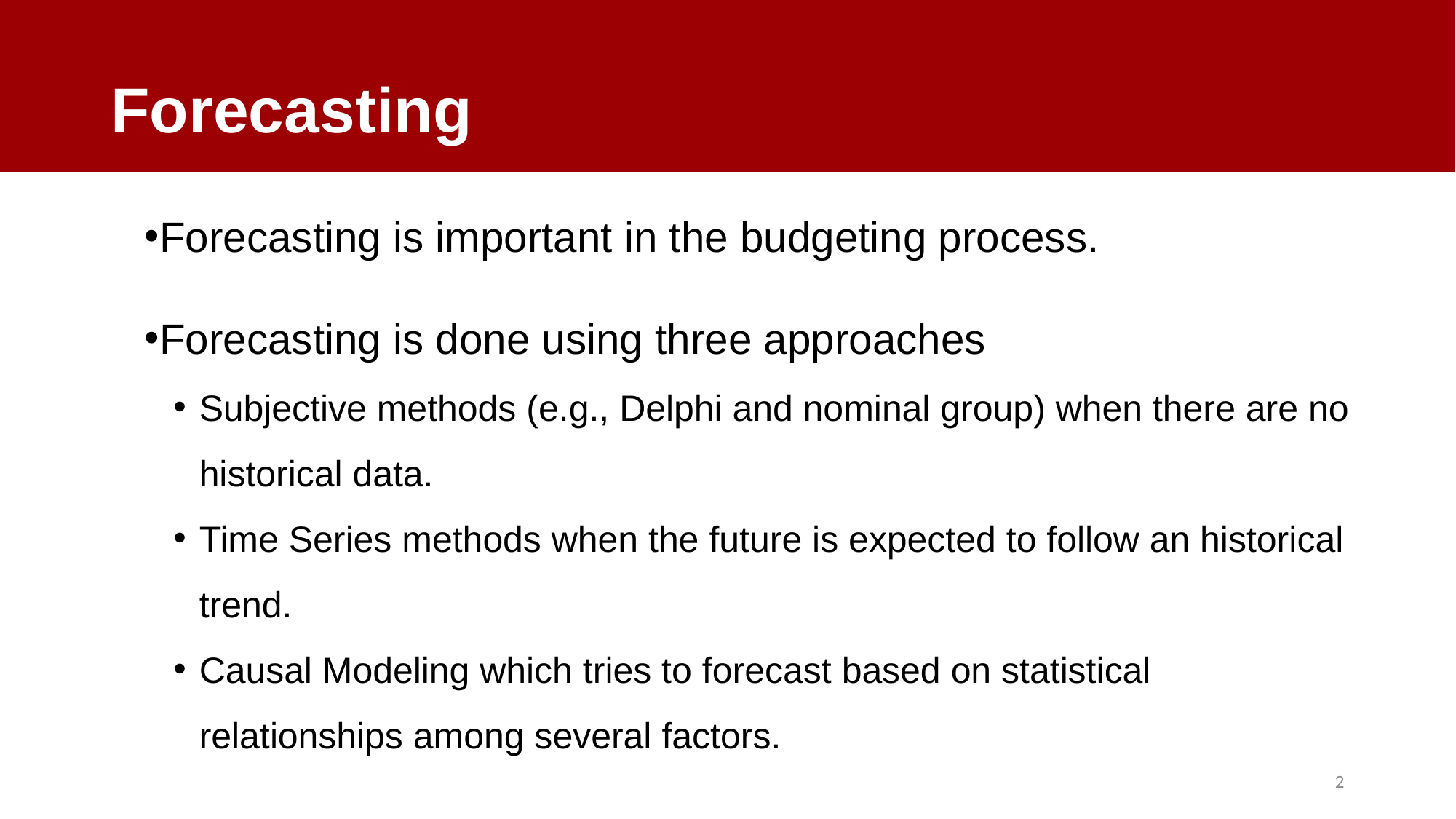

# Forecasting
Forecasting is important in the budgeting process.

Forecasting is done using three approaches
Subjective methods (e.g., Delphi and nominal group) when there are no historical data.
Time Series methods when the future is expected to follow an historical trend.
Causal Modeling which tries to forecast based on statistical relationships among several factors.
2